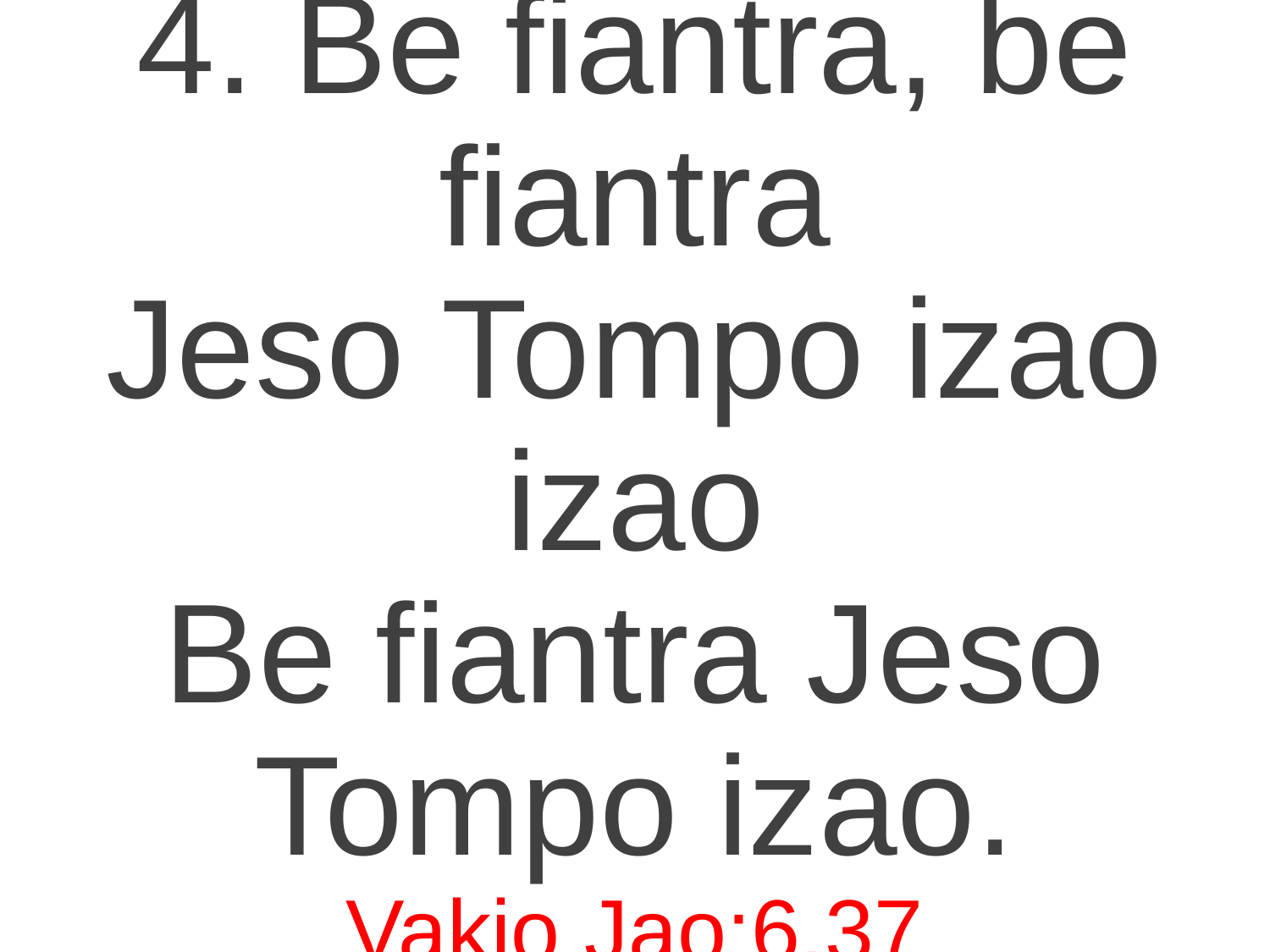

4. Be fiantra, be fiantra
Jeso Tompo izao izao
Be fiantra Jeso Tompo izao.
Vakio Jao:6.37